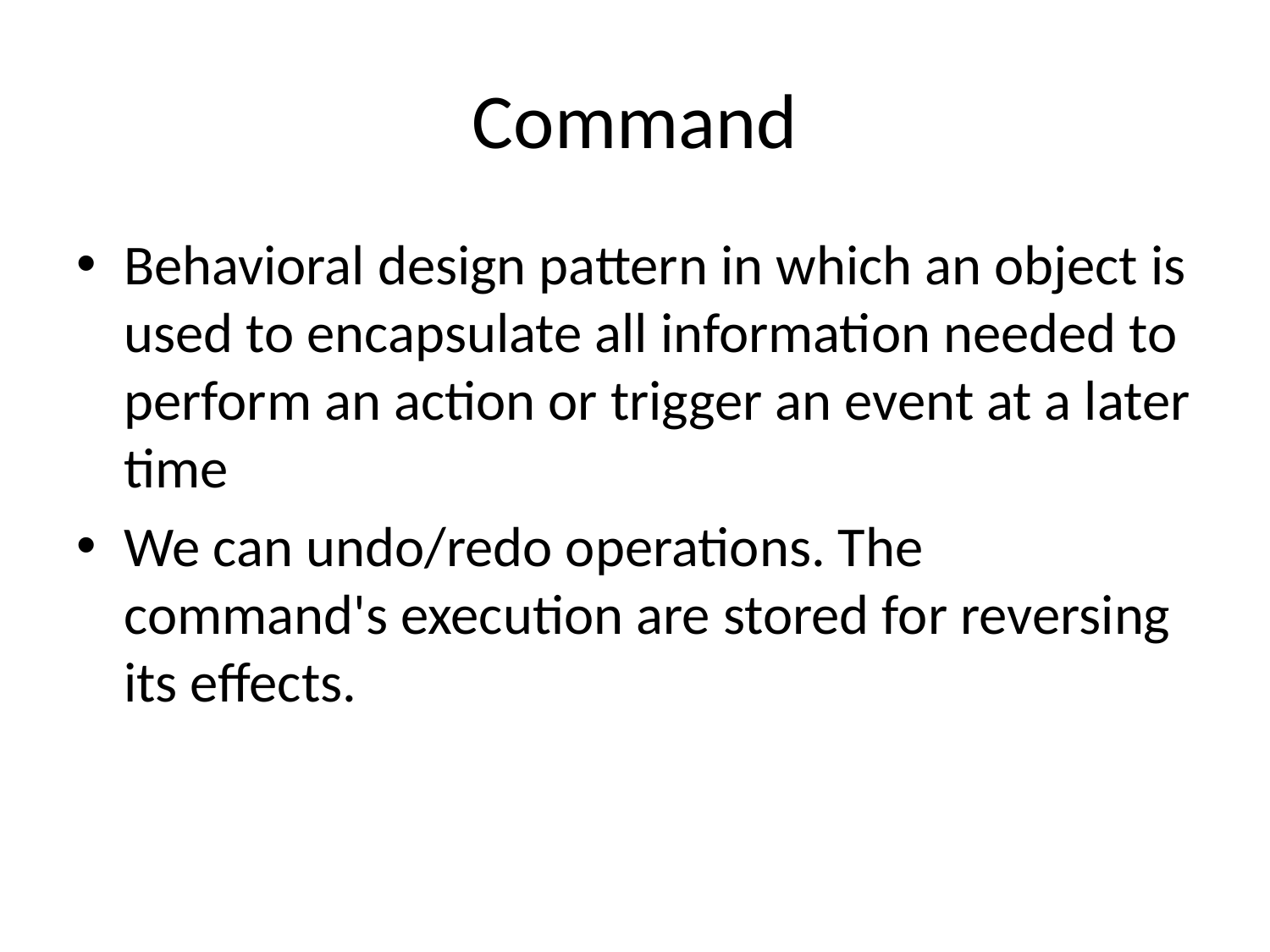

# Command
Behavioral design pattern in which an object is used to encapsulate all information needed to perform an action or trigger an event at a later time
We can undo/redo operations. The command's execution are stored for reversing its effects.